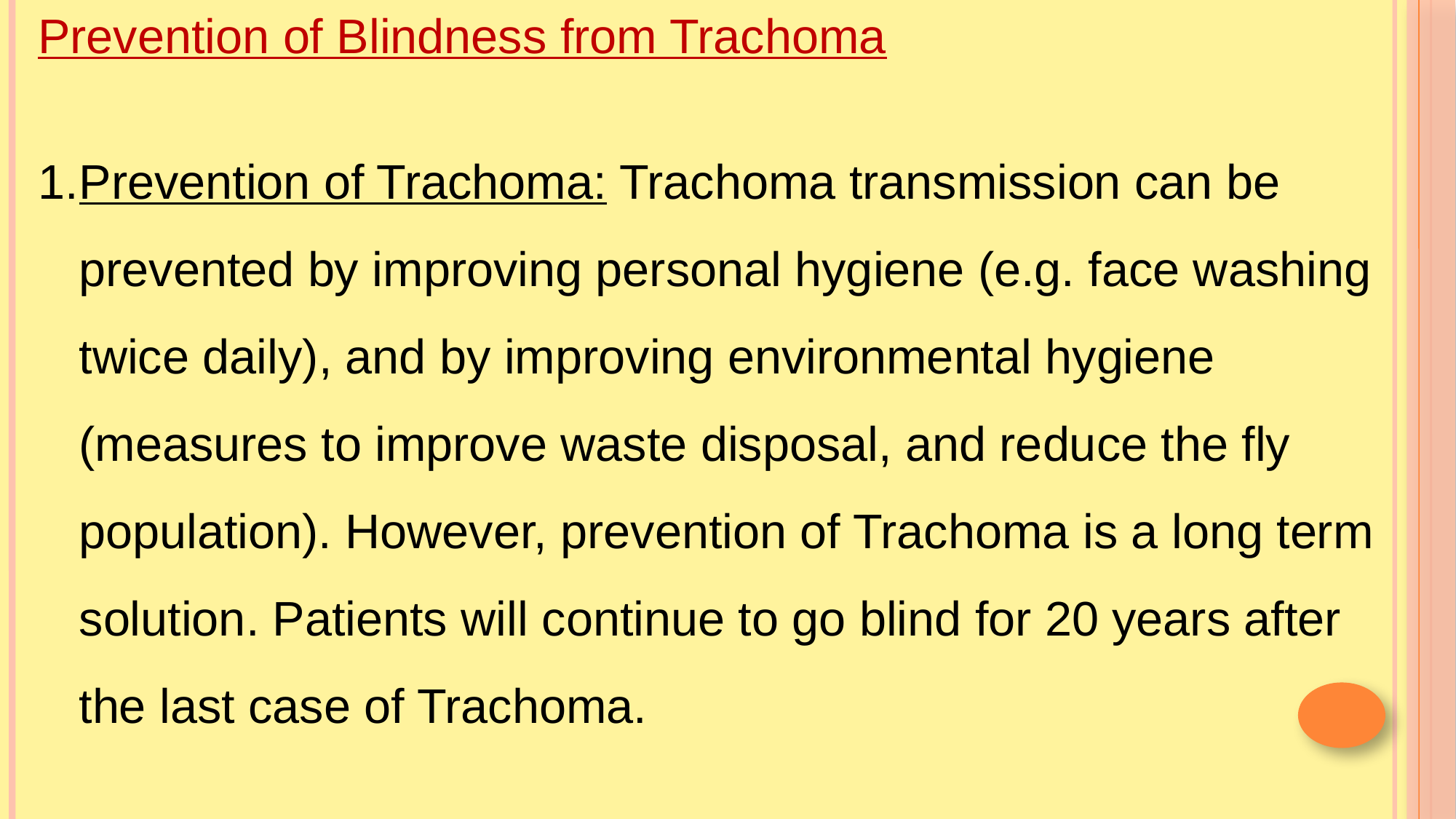

Prevention of Blindness from Trachoma

Prevention of Trachoma: Trachoma transmission can be prevented by improving personal hygiene (e.g. face washing twice daily), and by improving environmental hygiene (measures to improve waste disposal, and reduce the fly population). However, prevention of Trachoma is a long term solution. Patients will continue to go blind for 20 years after the last case of Trachoma.